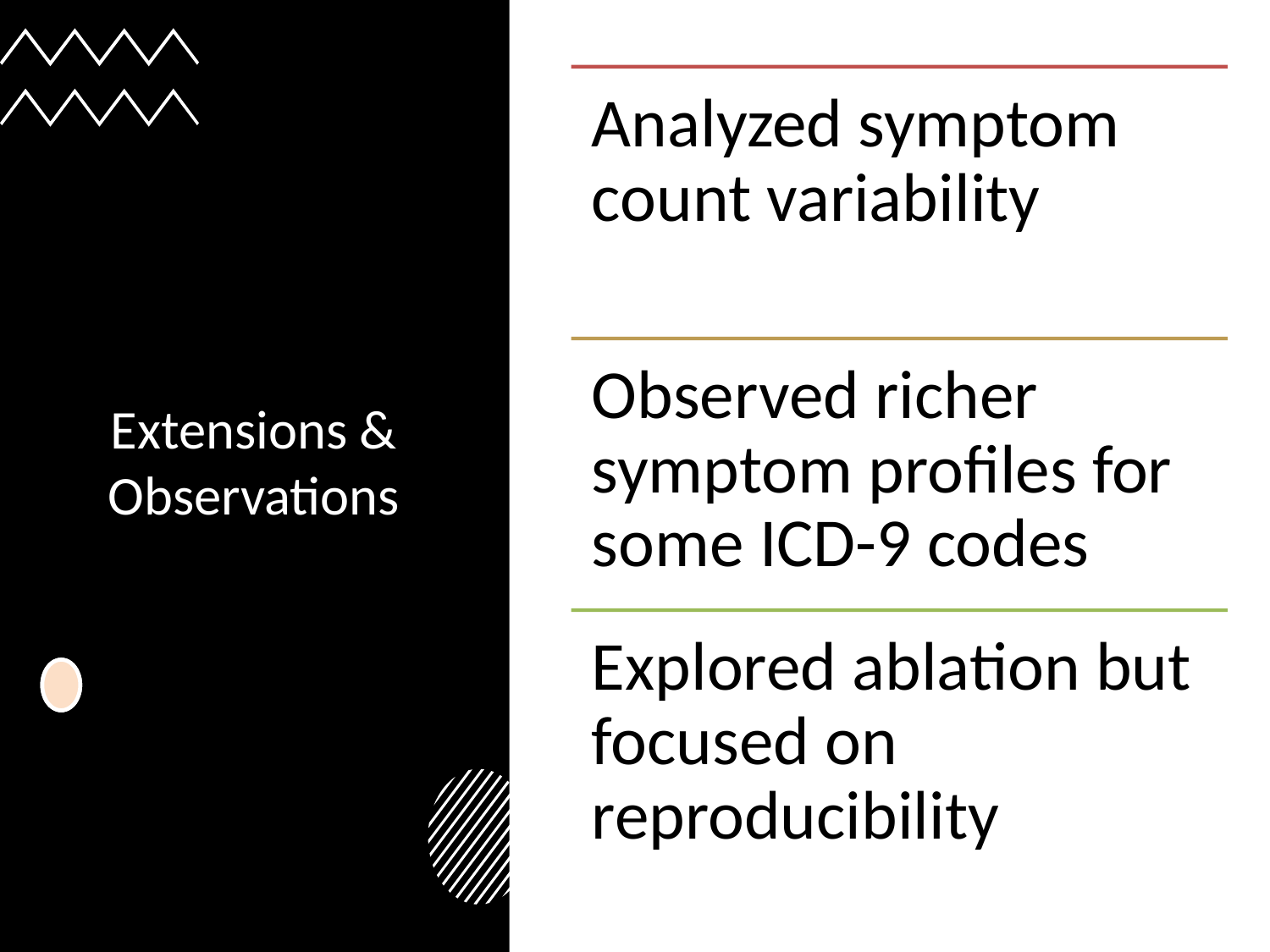

Analyzed symptom count variability
Observed richer symptom profiles for some ICD-9 codes
Explored ablation but focused on reproducibility
# Extensions & Observations